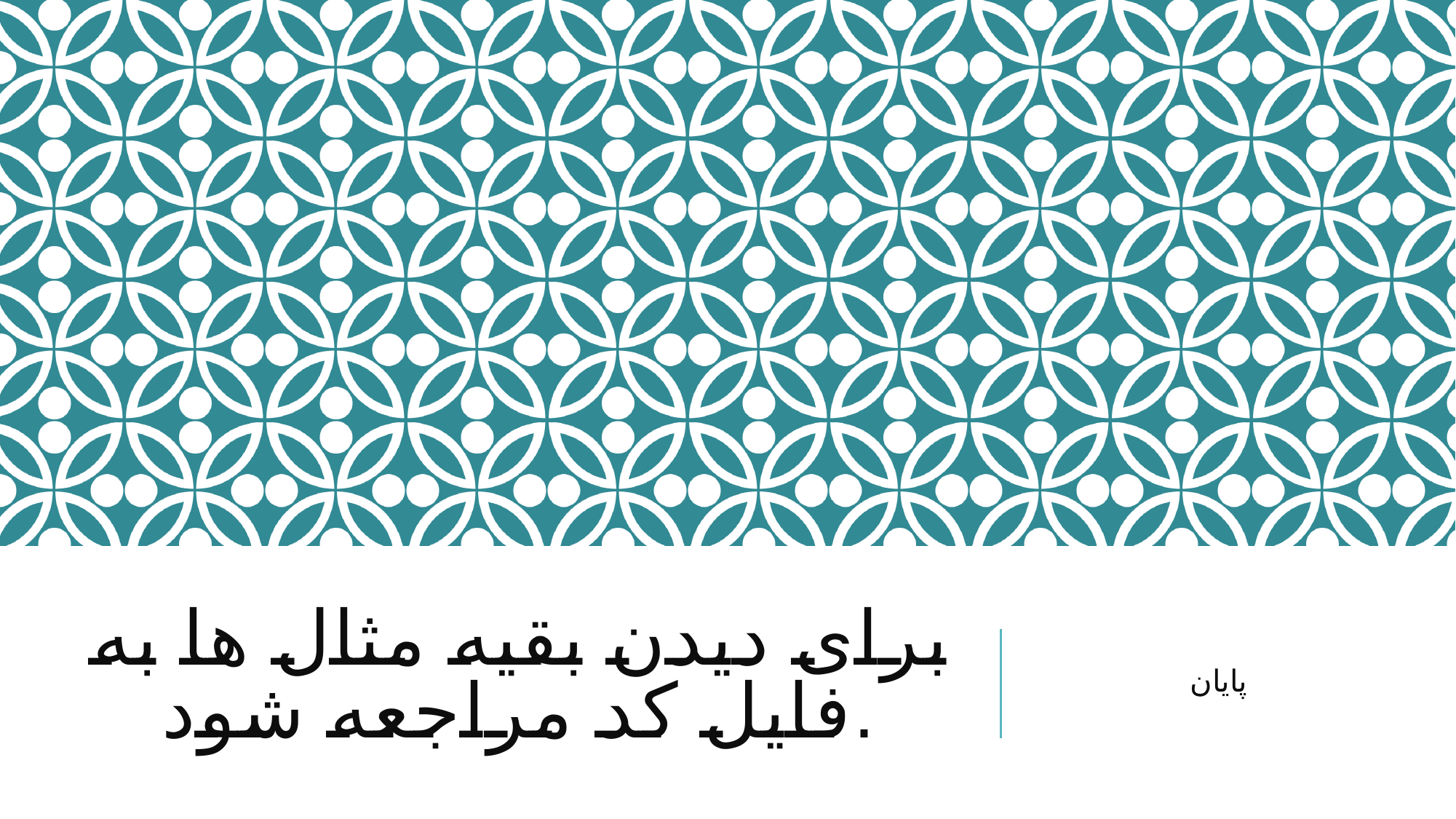

# برای دیدن بقیه مثال ها به فایل کد مراجعه شود.
پایان